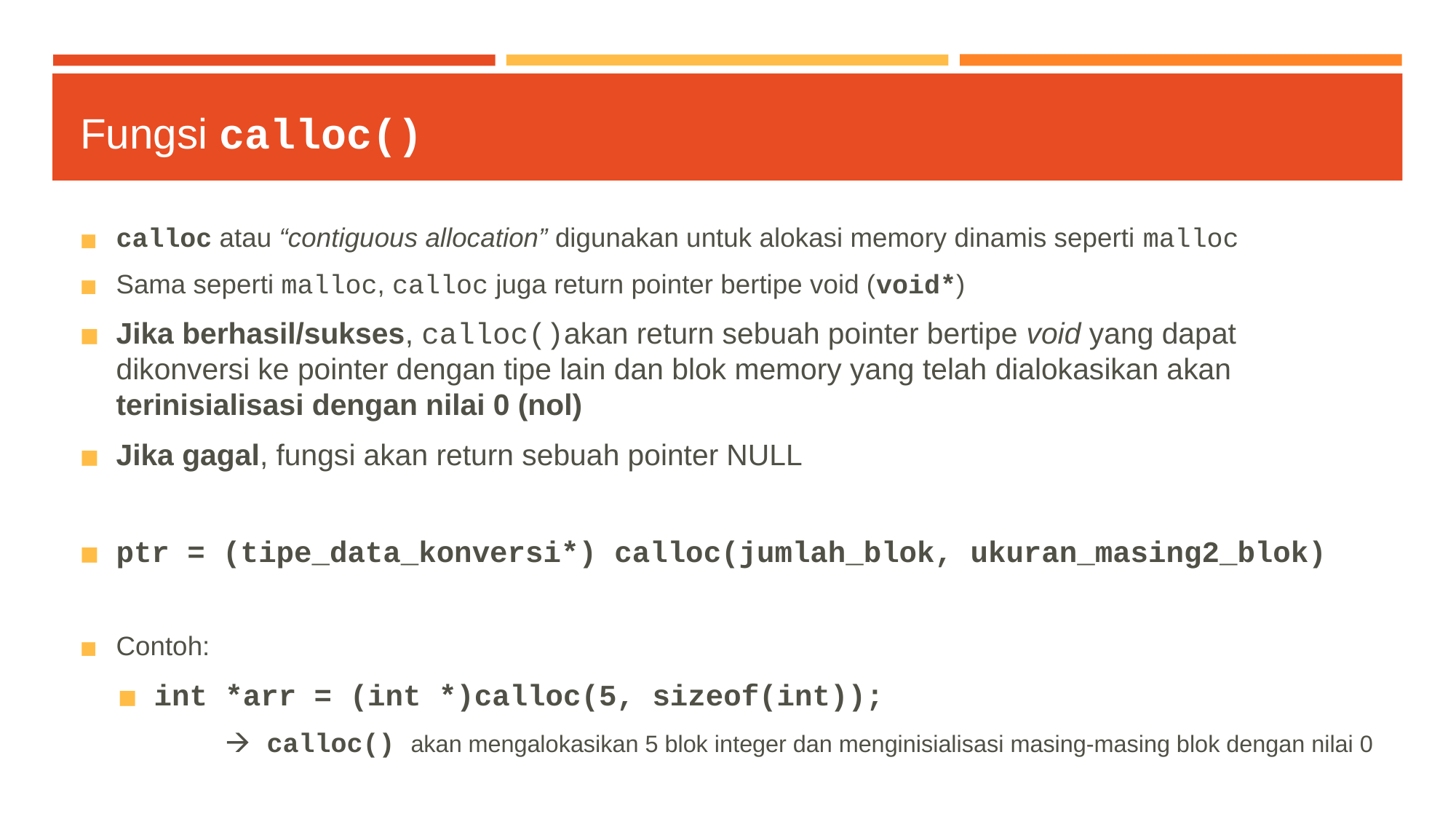

# Fungsi calloc()
calloc atau “contiguous allocation” digunakan untuk alokasi memory dinamis seperti malloc
Sama seperti malloc, calloc juga return pointer bertipe void (void*)
Jika berhasil/sukses, calloc()akan return sebuah pointer bertipe void yang dapat dikonversi ke pointer dengan tipe lain dan blok memory yang telah dialokasikan akan terinisialisasi dengan nilai 0 (nol)
Jika gagal, fungsi akan return sebuah pointer NULL

ptr = (tipe_data_konversi*) calloc(jumlah_blok, ukuran_masing2_blok)

Contoh:
int *arr = (int *)calloc(5, sizeof(int));
	🡪 calloc() akan mengalokasikan 5 blok integer dan menginisialisasi masing-masing blok dengan nilai 0